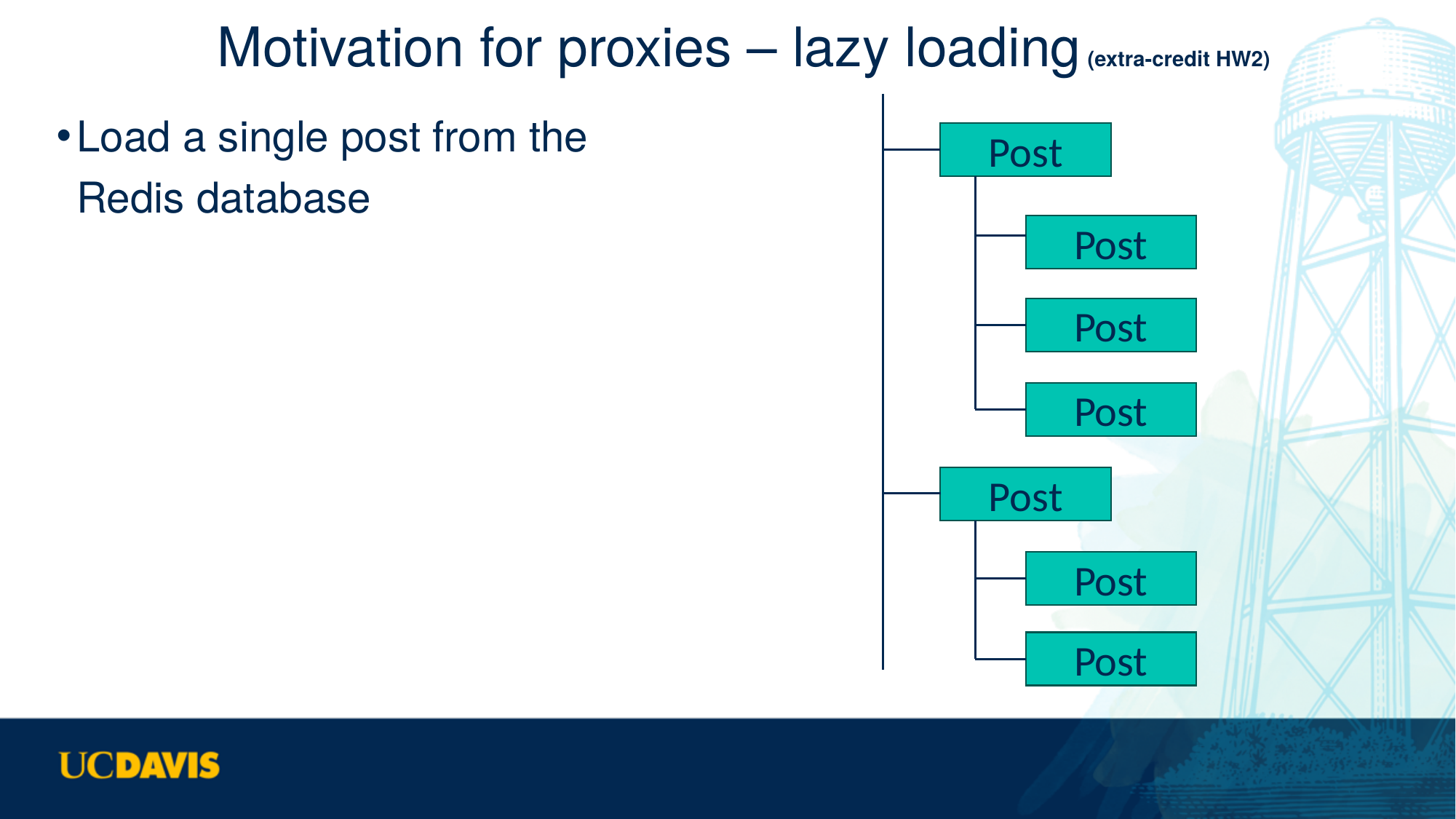

# Motivation for proxies – lazy loading (extra-credit HW2)
Load a single post from the Redis database

Post
Post
Post
Post
Post
Post
Post